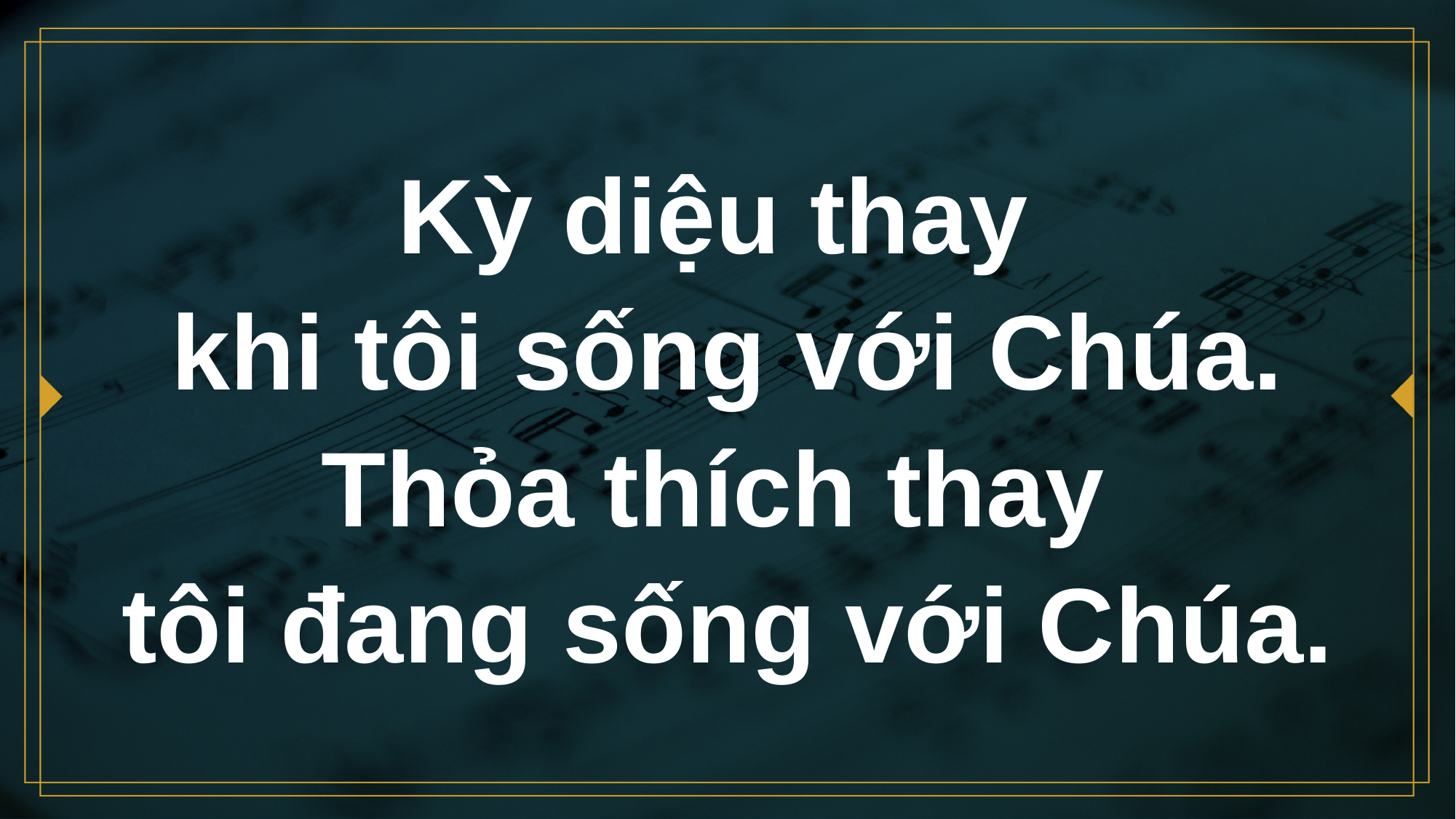

# Kỳ diệu thay khi tôi sống với Chúa. Thỏa thích thay tôi đang sống với Chúa.